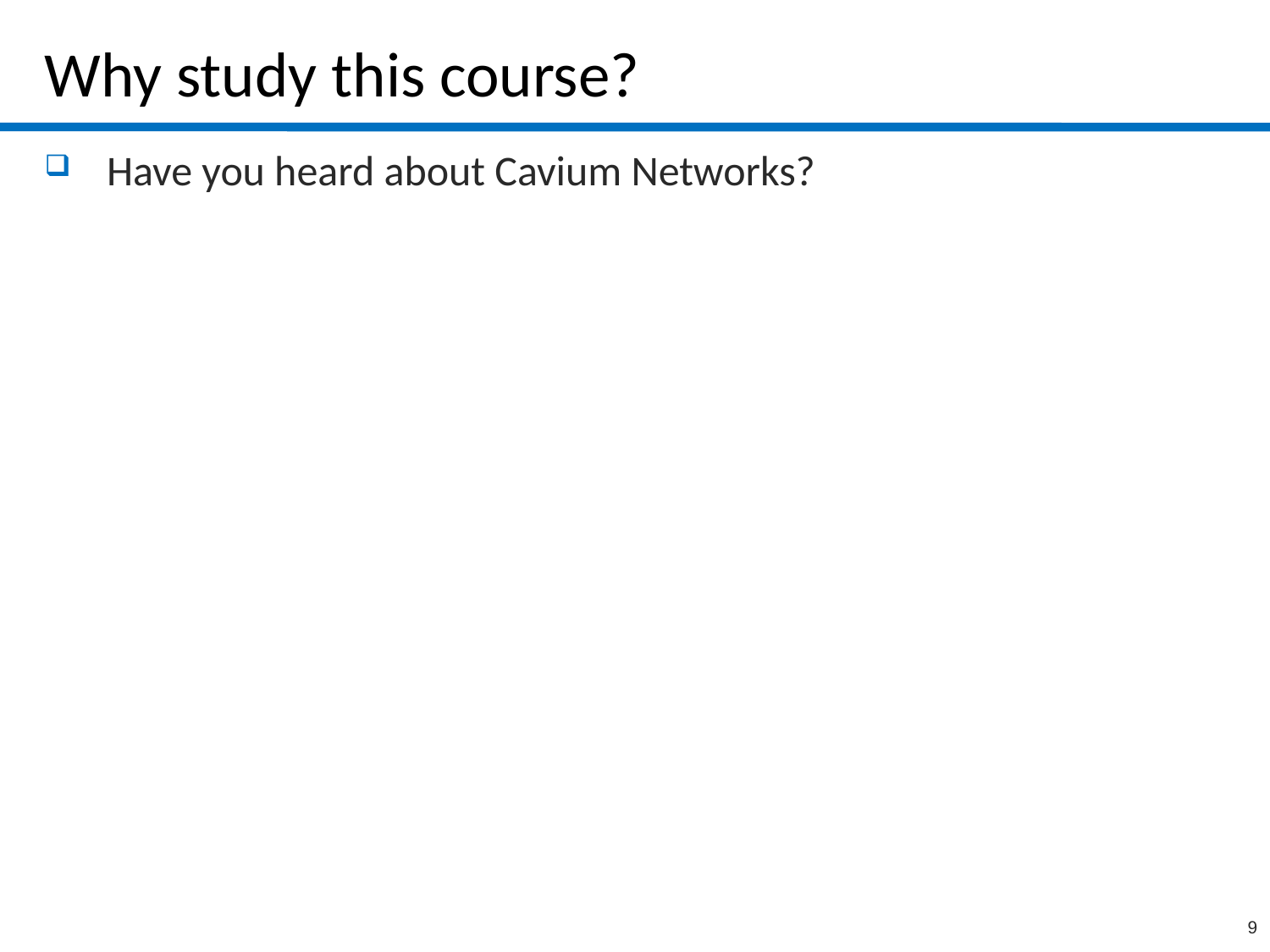

# Why study this course?
Have you heard about Cavium Networks?
9